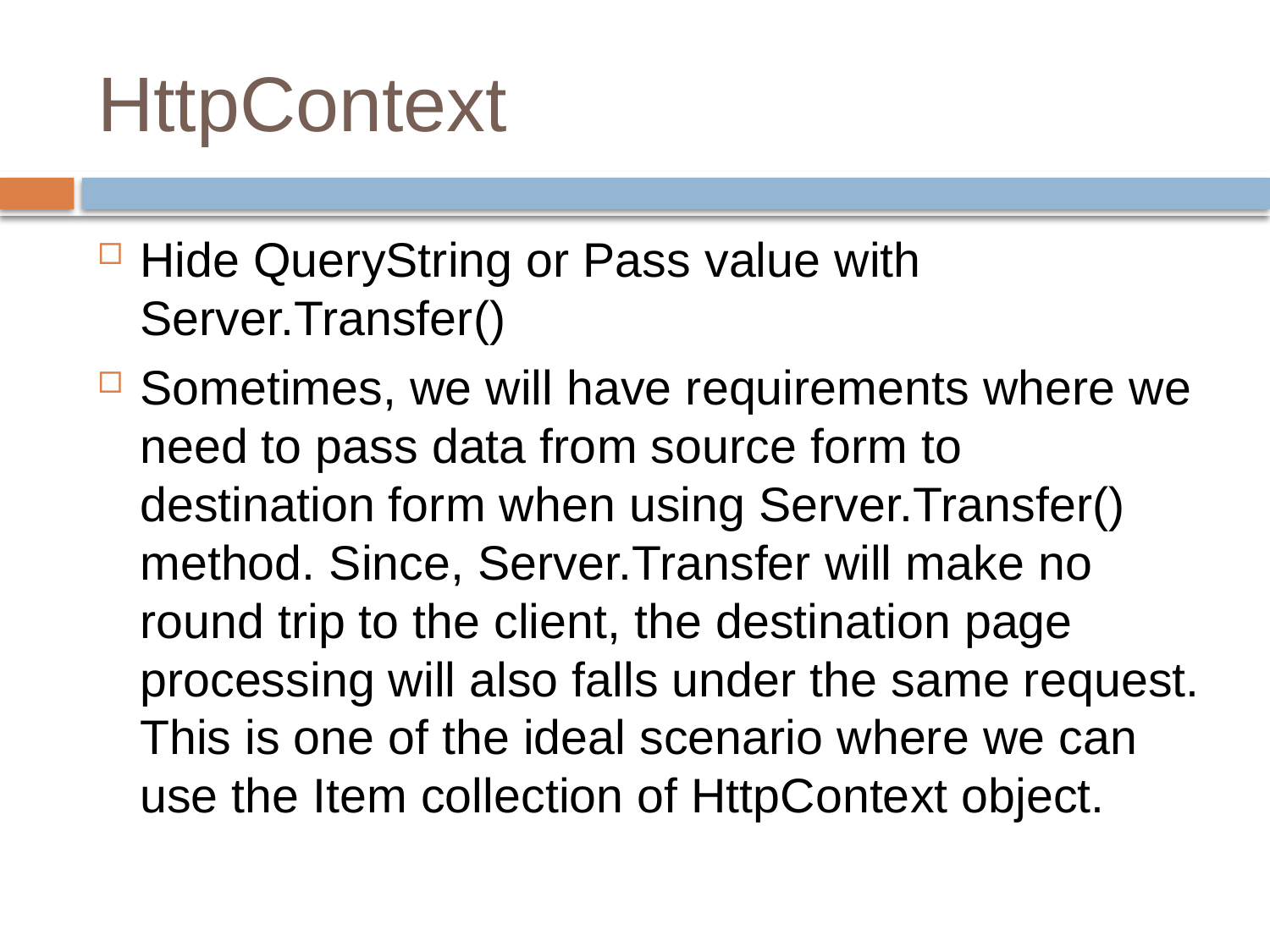

# HttpContext
Hide QueryString or Pass value with Server.Transfer()
Sometimes, we will have requirements where we need to pass data from source form to destination form when using Server.Transfer() method. Since, Server.Transfer will make no round trip to the client, the destination page processing will also falls under the same request. This is one of the ideal scenario where we can use the Item collection of HttpContext object.